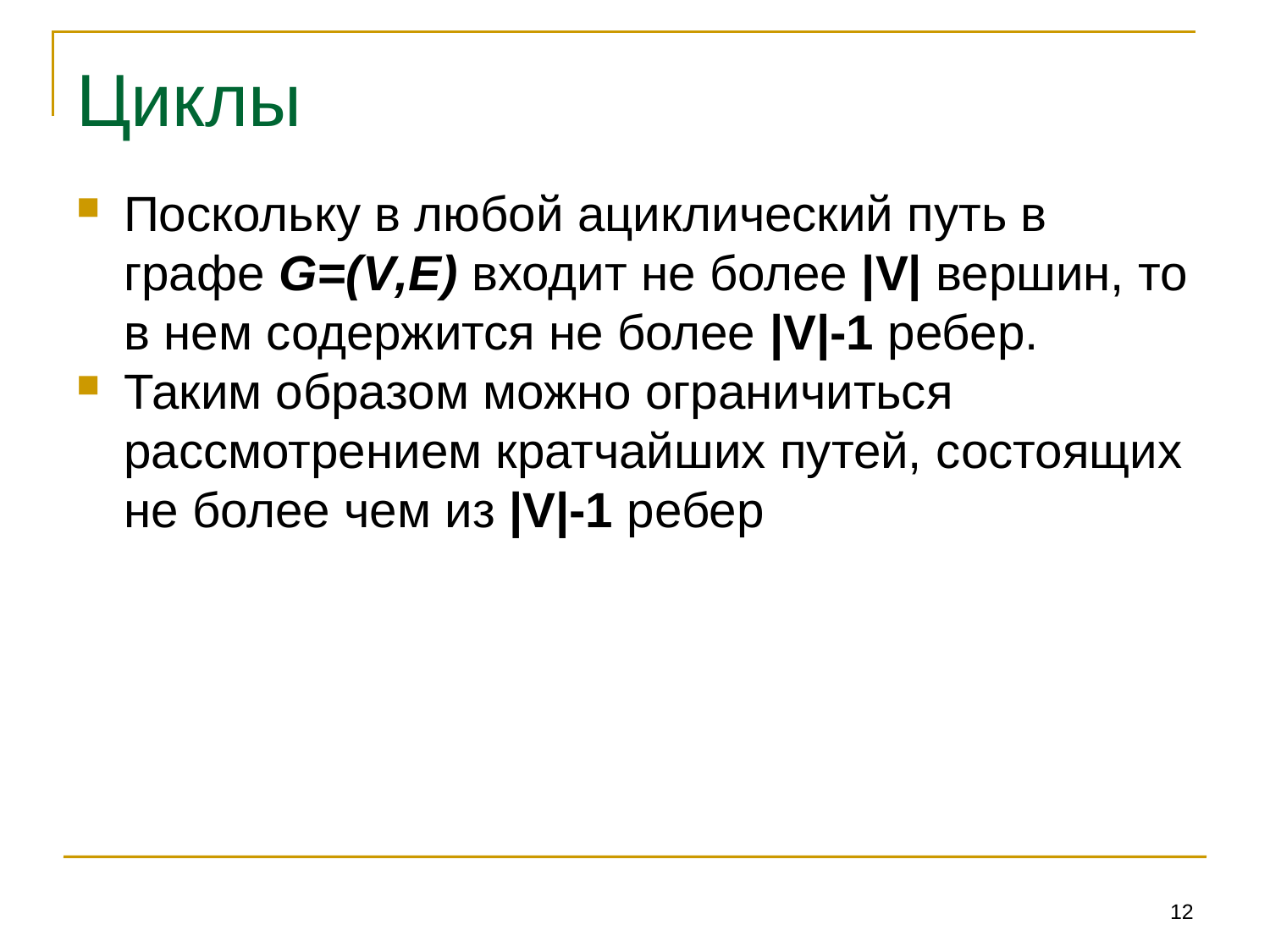

# Циклы
Поскольку в любой ациклический путь в графе G=(V,E) входит не более |V| вершин, то в нем содержится не более |V|-1 ребер.
Таким образом можно ограничиться рассмотрением кратчайших путей, состоящих не более чем из |V|-1 ребер
12